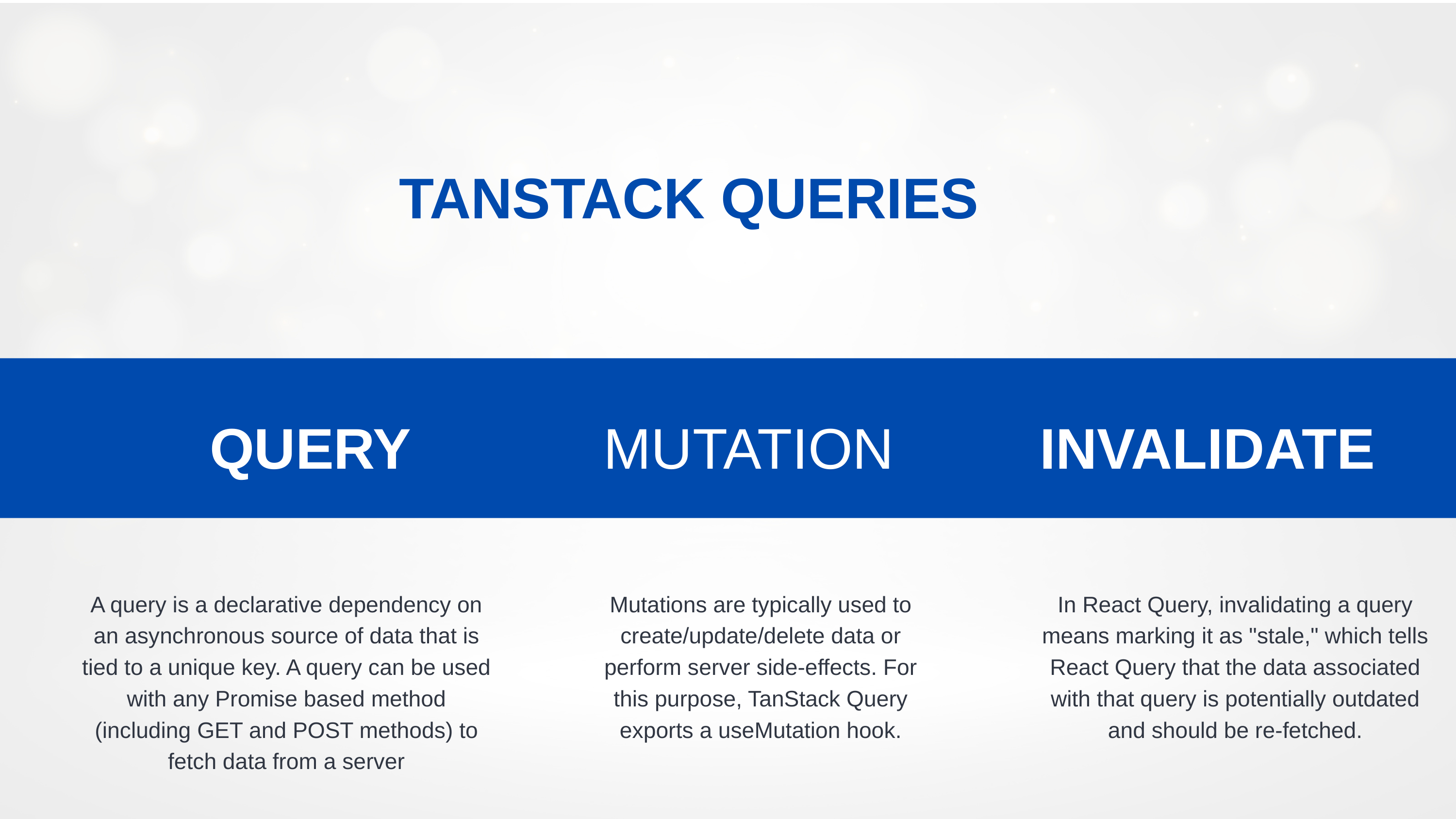

TANSTACK QUERIES

QUERY
MUTATION
INVALIDATE
A query is a declarative dependency on an asynchronous source of data that is tied to a unique key. A query can be used with any Promise based method (including GET and POST methods) to fetch data from a server
Mutations are typically used to create/update/delete data or perform server side-effects. For this purpose, TanStack Query exports a useMutation hook.
In React Query, invalidating a query means marking it as "stale," which tells React Query that the data associated with that query is potentially outdated and should be re-fetched.